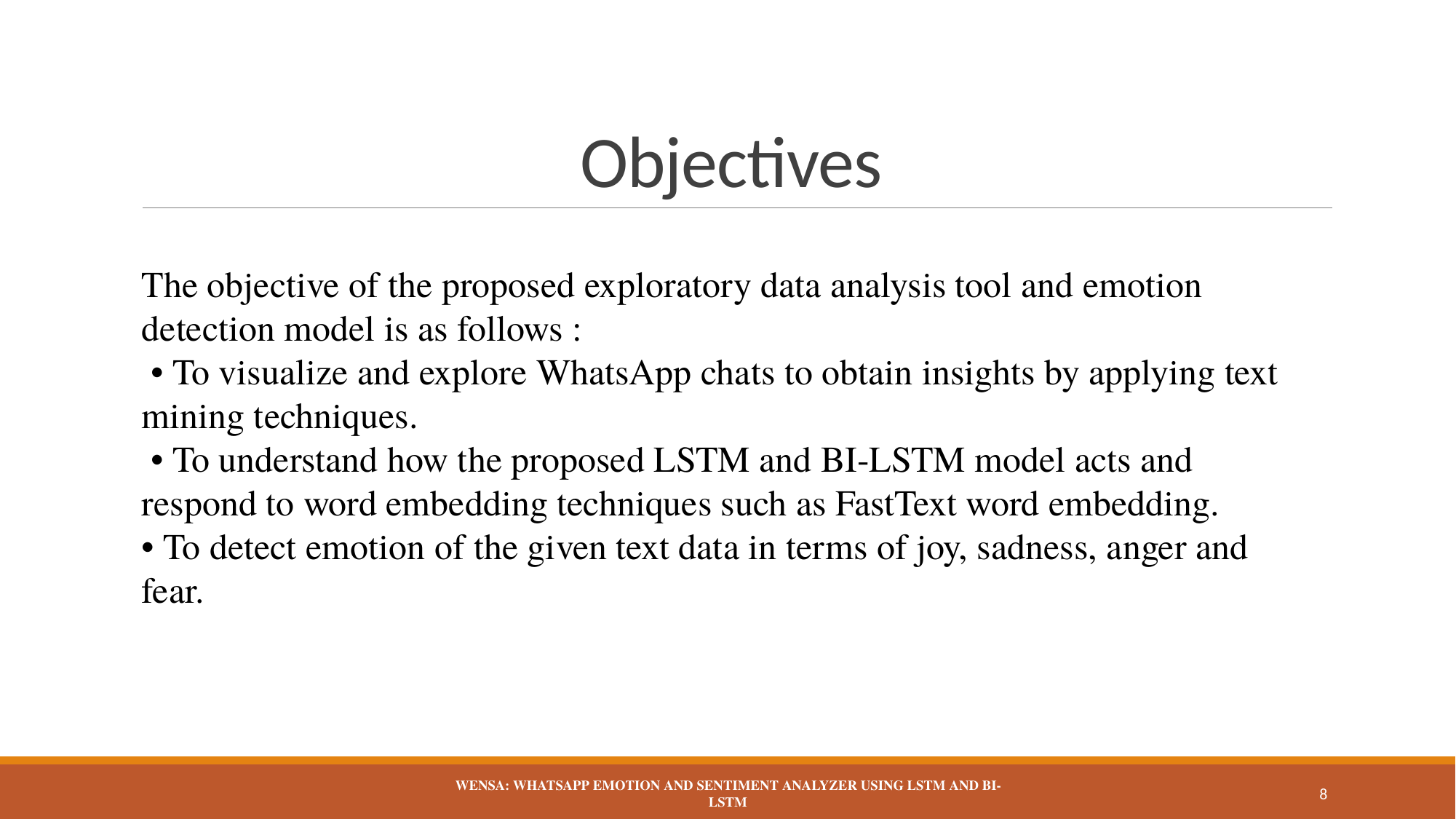

# Objectives

The objective of the proposed exploratory data analysis tool and emotion detection model is as follows :
 • To visualize and explore WhatsApp chats to obtain insights by applying text mining techniques.
 • To understand how the proposed LSTM and BI-LSTM model acts and respond to word embedding techniques such as FastText word embedding.
• To detect emotion of the given text data in terms of joy, sadness, anger and fear.
WENSA: WhatsApp Emotion and Sentiment Analyzer Using LSTM and BI-LSTM
8